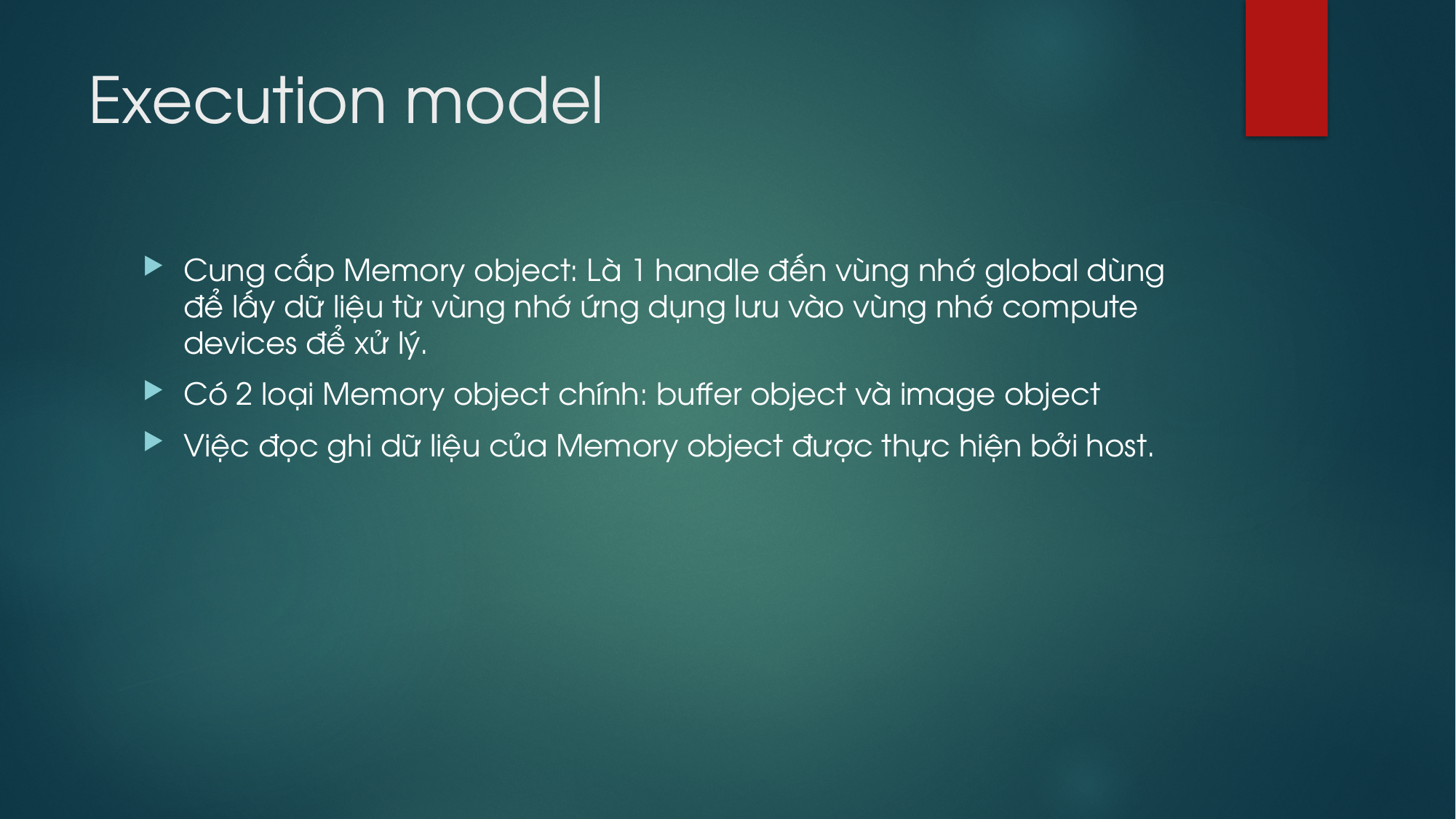

# Execution model
Cung cấp Memory object: Là 1 handle đến vùng nhớ global dùng để lấy dữ liệu từ vùng nhớ ứng dụng lưu vào vùng nhớ compute devices để xử lý.
Có 2 loại Memory object chính: buffer object và image object
Việc đọc ghi dữ liệu của Memory object được thực hiện bởi host.